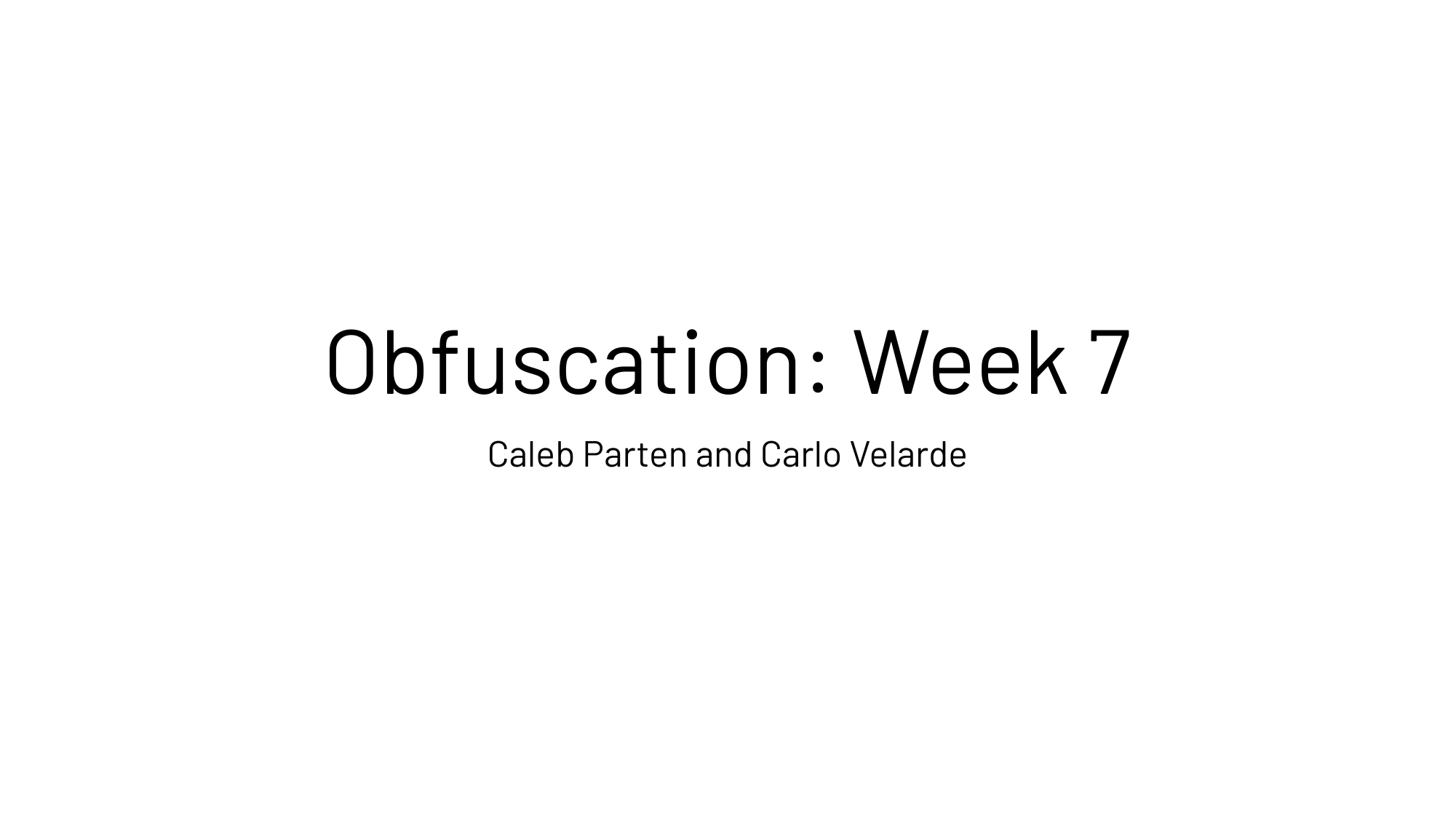

# Obfuscation: Week 7
Caleb Parten and Carlo Velarde